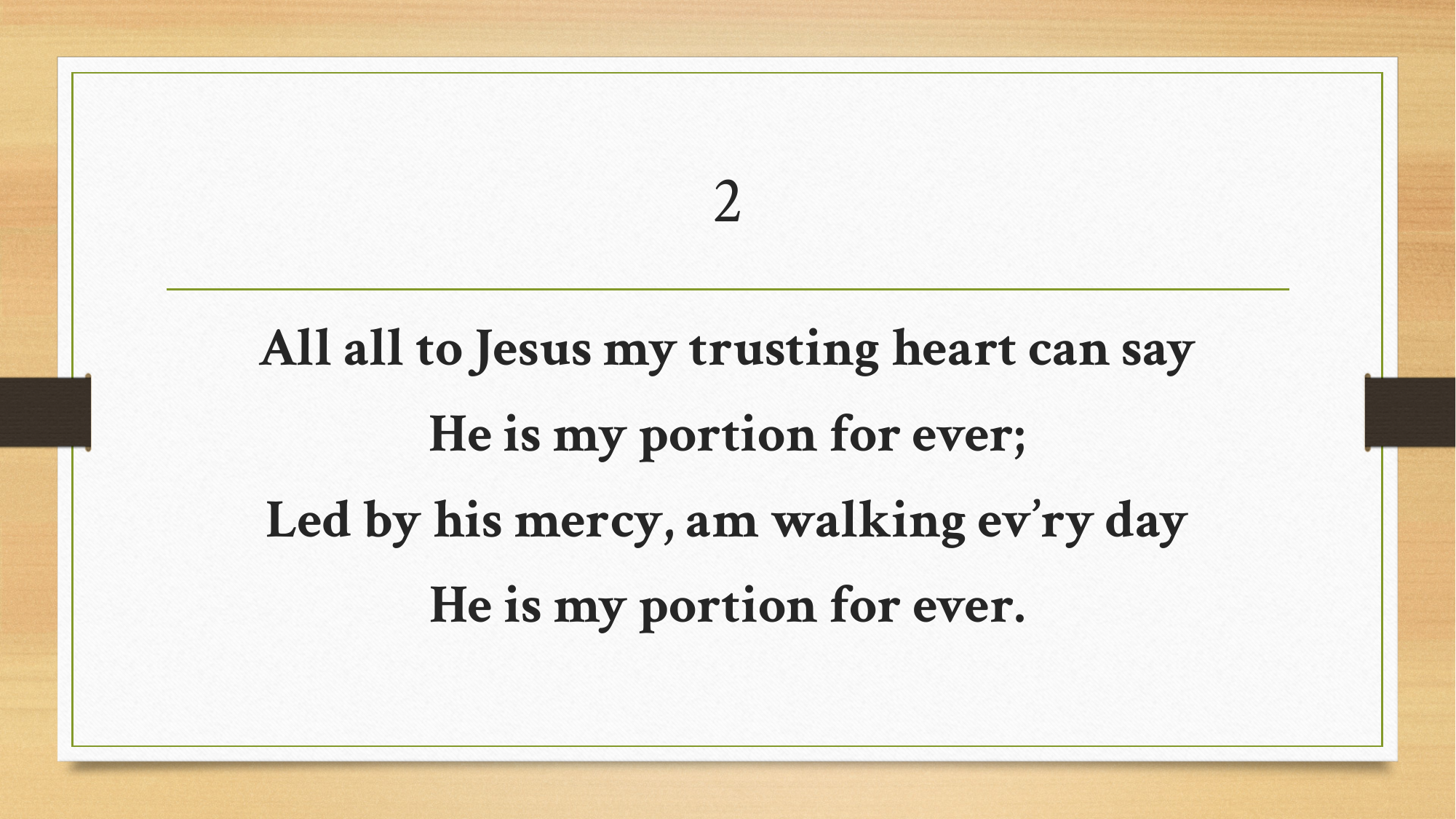

# 2
All all to Jesus my trusting heart can say
He is my portion for ever;
Led by his mercy, am walking ev’ry day
He is my portion for ever.